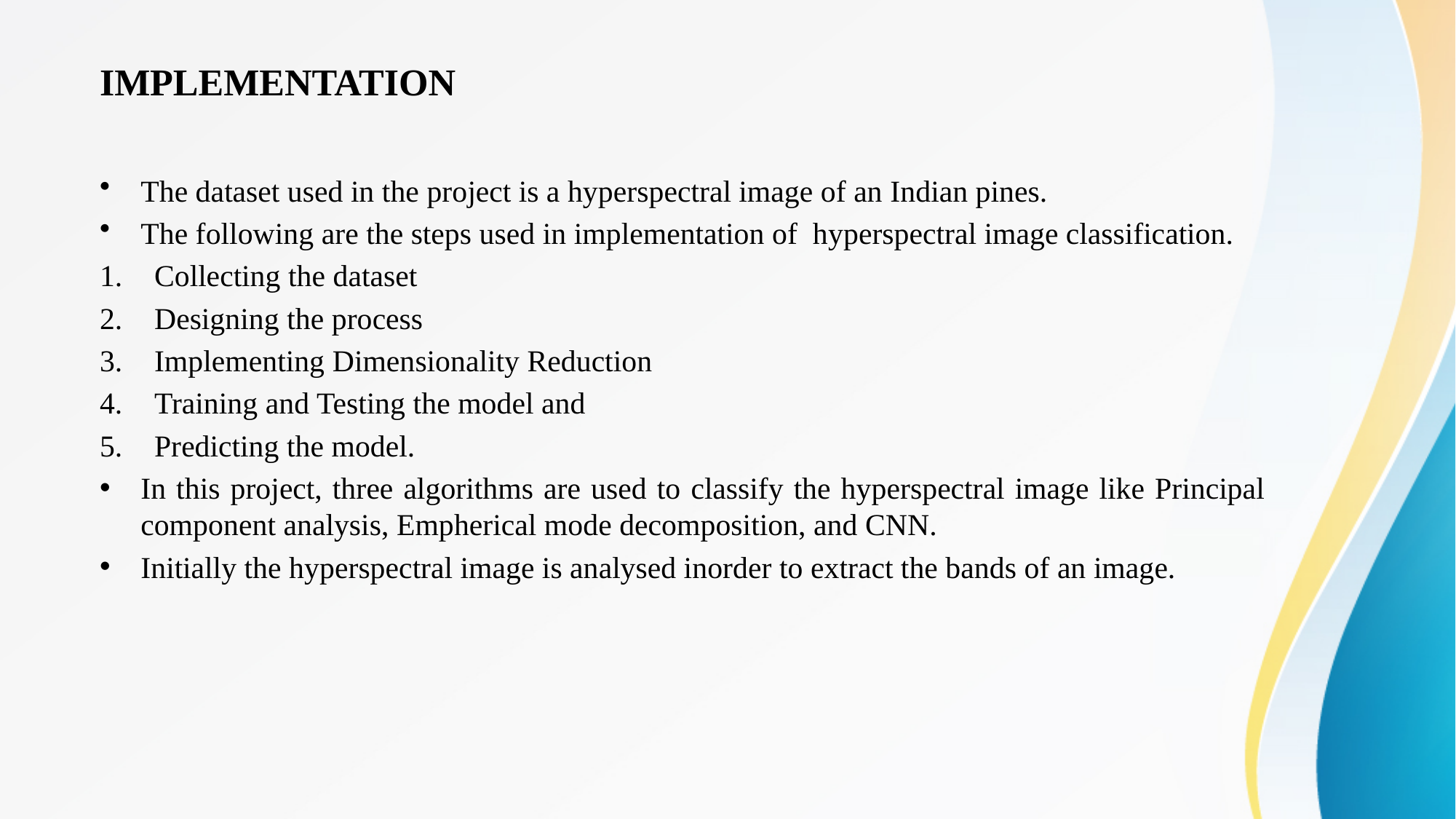

# IMPLEMENTATION
The dataset used in the project is a hyperspectral image of an Indian pines.
The following are the steps used in implementation of  hyperspectral image classification.
Collecting the dataset
Designing the process
Implementing Dimensionality Reduction
Training and Testing the model and
Predicting the model.
In this project, three algorithms are used to classify the hyperspectral image like Principal component analysis, Empherical mode decomposition, and CNN.
Initially the hyperspectral image is analysed inorder to extract the bands of an image.